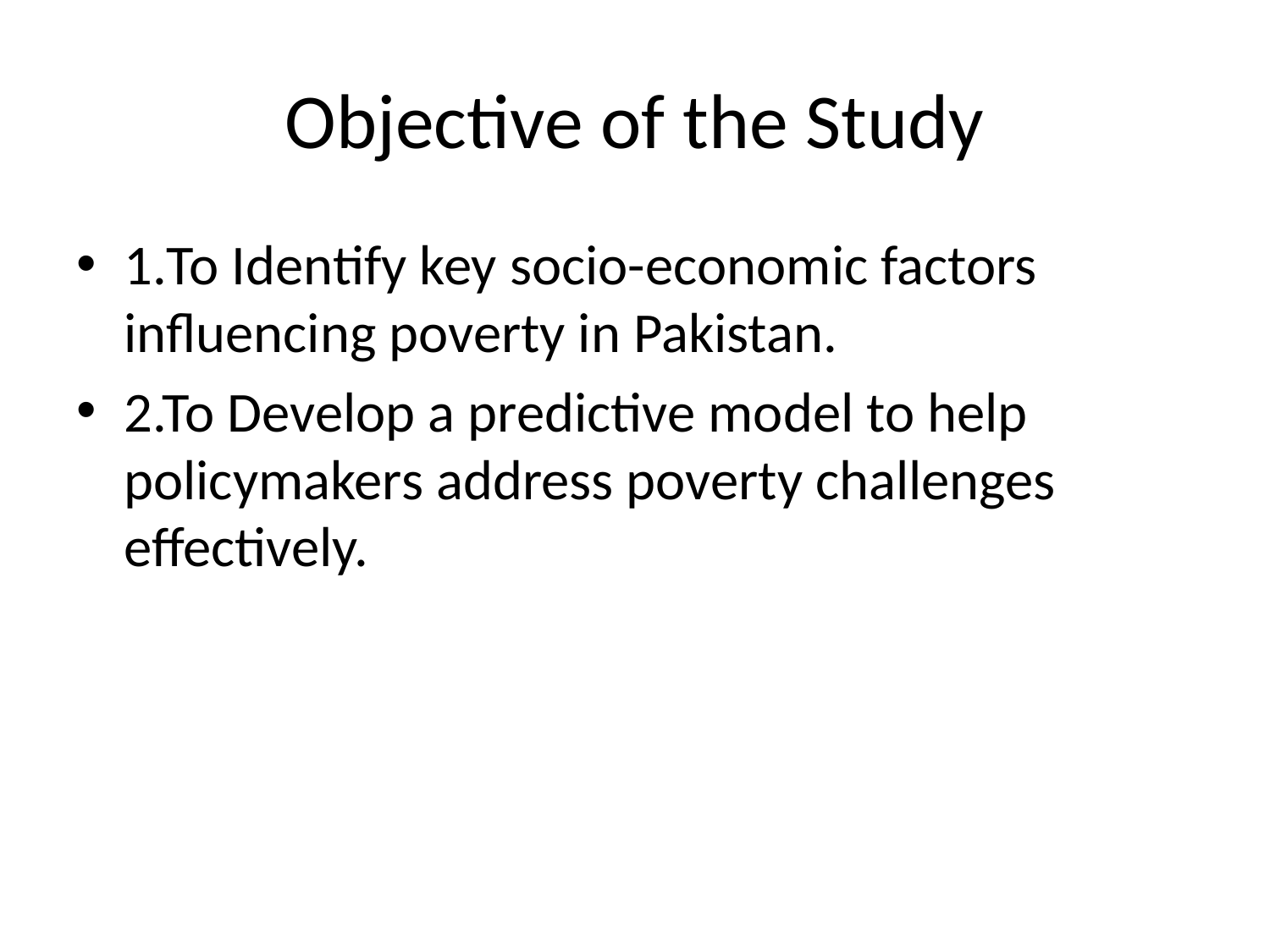

# Objective of the Study
1.To Identify key socio-economic factors influencing poverty in Pakistan.
2.To Develop a predictive model to help policymakers address poverty challenges effectively.